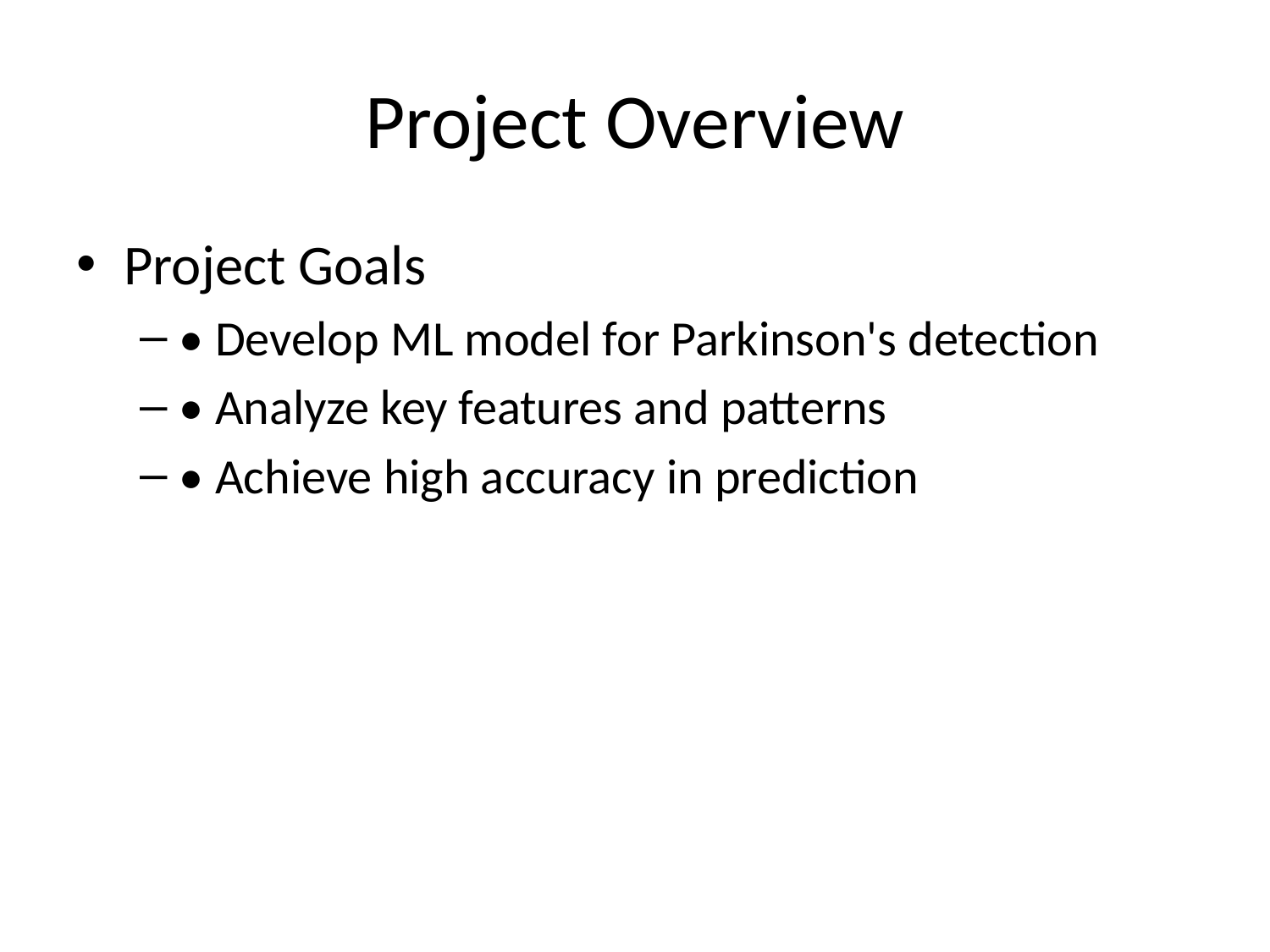

# Project Overview
Project Goals
• Develop ML model for Parkinson's detection
• Analyze key features and patterns
• Achieve high accuracy in prediction